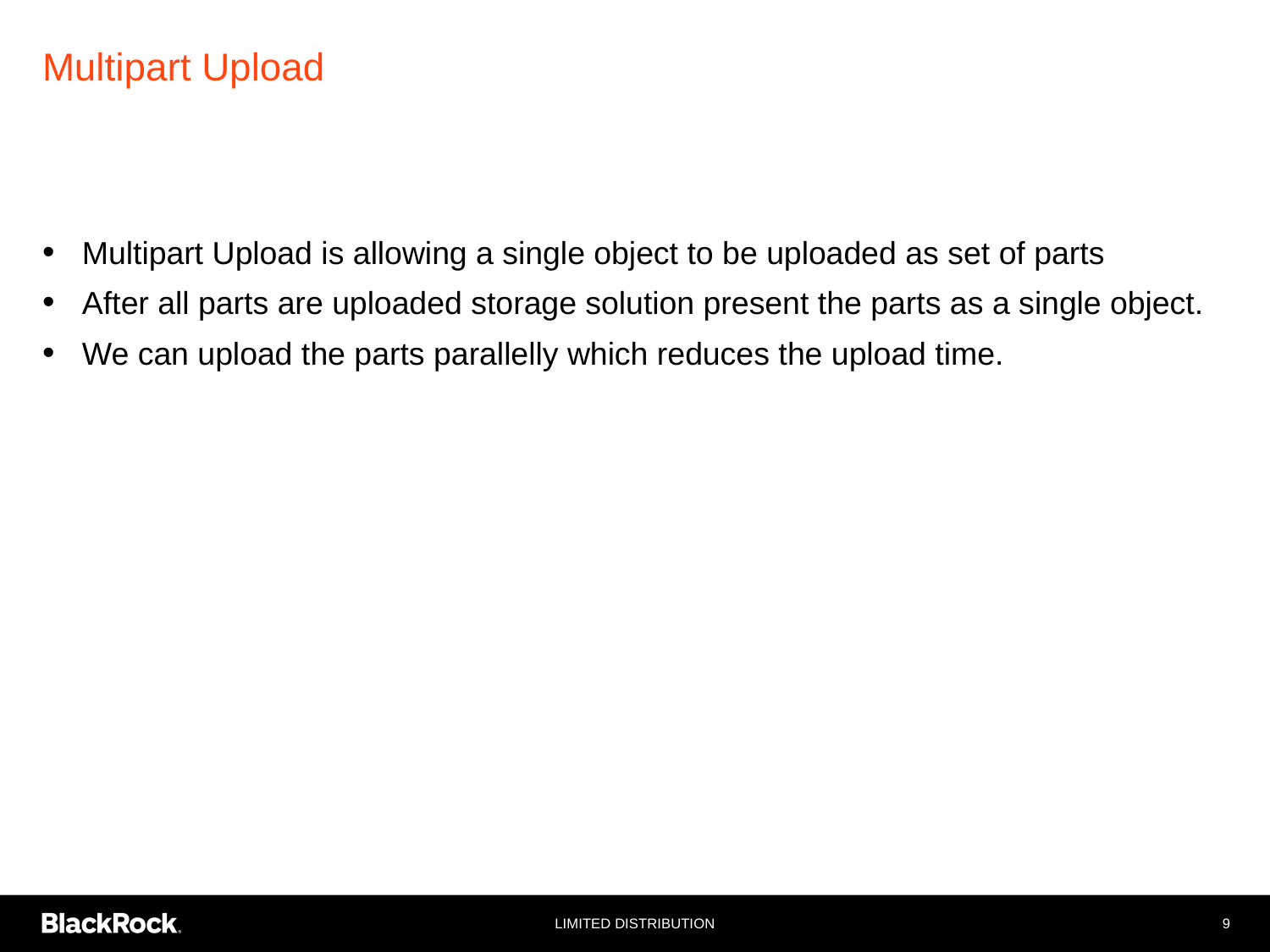

# Multipart Upload
Multipart Upload is allowing a single object to be uploaded as set of parts
After all parts are uploaded storage solution present the parts as a single object.
We can upload the parts parallelly which reduces the upload time.

Limited Distribution
9